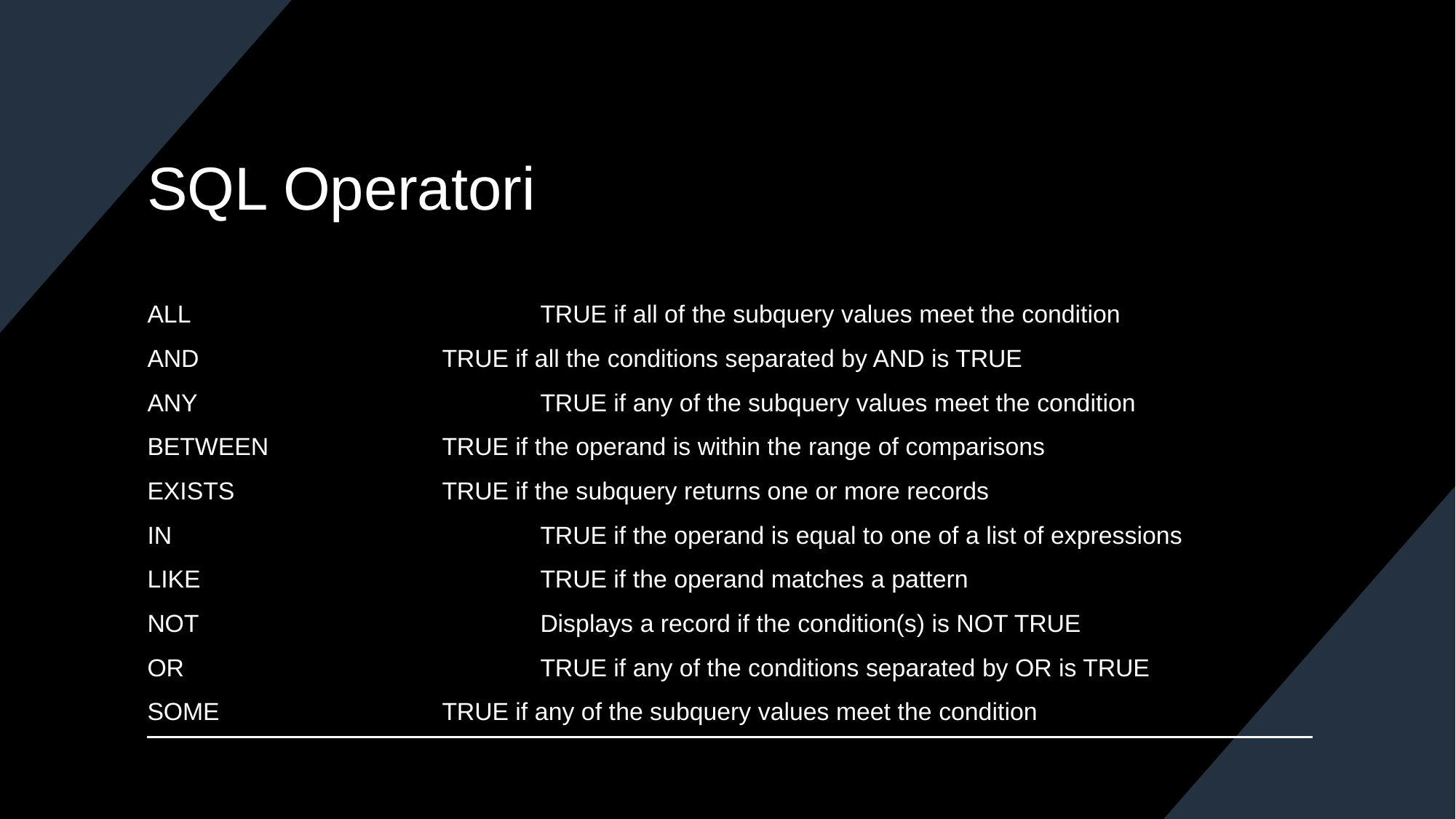

# SQL Operatori
ALL				TRUE if all of the subquery values meet the condition
AND			TRUE if all the conditions separated by AND is TRUE
ANY				TRUE if any of the subquery values meet the condition
BETWEEN		TRUE if the operand is within the range of comparisons
EXISTS			TRUE if the subquery returns one or more records
IN				TRUE if the operand is equal to one of a list of expressions
LIKE				TRUE if the operand matches a pattern
NOT				Displays a record if the condition(s) is NOT TRUE
OR				TRUE if any of the conditions separated by OR is TRUE
SOME			TRUE if any of the subquery values meet the condition